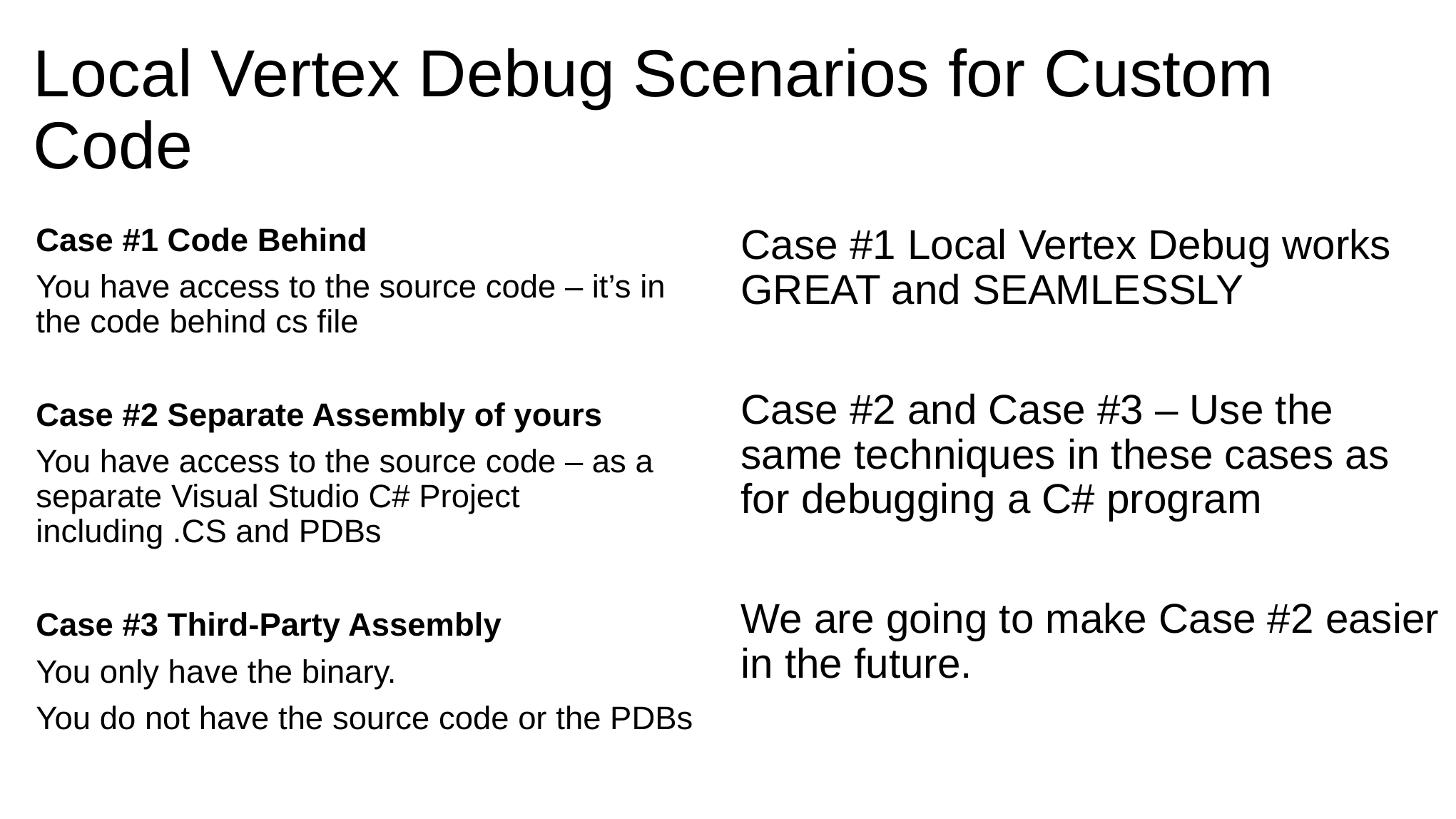

# Local Vertex Debug Scenarios for Custom Code
Case #1 Local Vertex Debug works GREAT and SEAMLESSLY

Case #2 and Case #3 – Use the same techniques in these cases as for debugging a C# program

We are going to make Case #2 easier in the future.
Case #1 Code Behind
You have access to the source code – it’s in the code behind cs file

Case #2 Separate Assembly of yours
You have access to the source code – as a separate Visual Studio C# Project including .CS and PDBs

Case #3 Third-Party Assembly
You only have the binary.
You do not have the source code or the PDBs